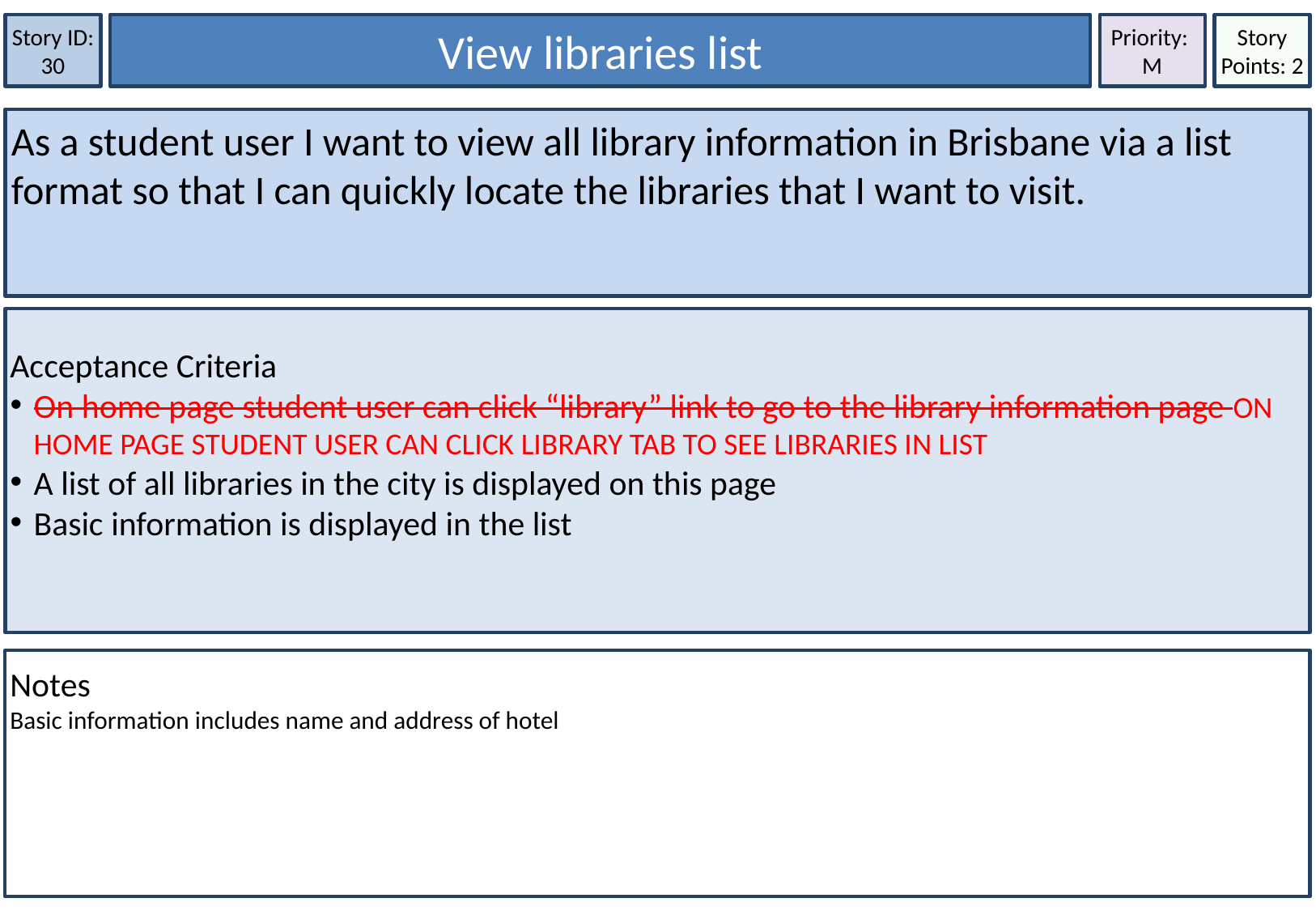

Story Points: 2

View libraries list
Story ID: 30
Priority:
M

As a student user I want to view all library information in Brisbane via a list format so that I can quickly locate the libraries that I want to visit.

Acceptance Criteria
On home page student user can click “library” link to go to the library information page ON HOME PAGE STUDENT USER CAN CLICK LIBRARY TAB TO SEE LIBRARIES IN LIST
A list of all libraries in the city is displayed on this page
Basic information is displayed in the list

Notes
Basic information includes name and address of hotel